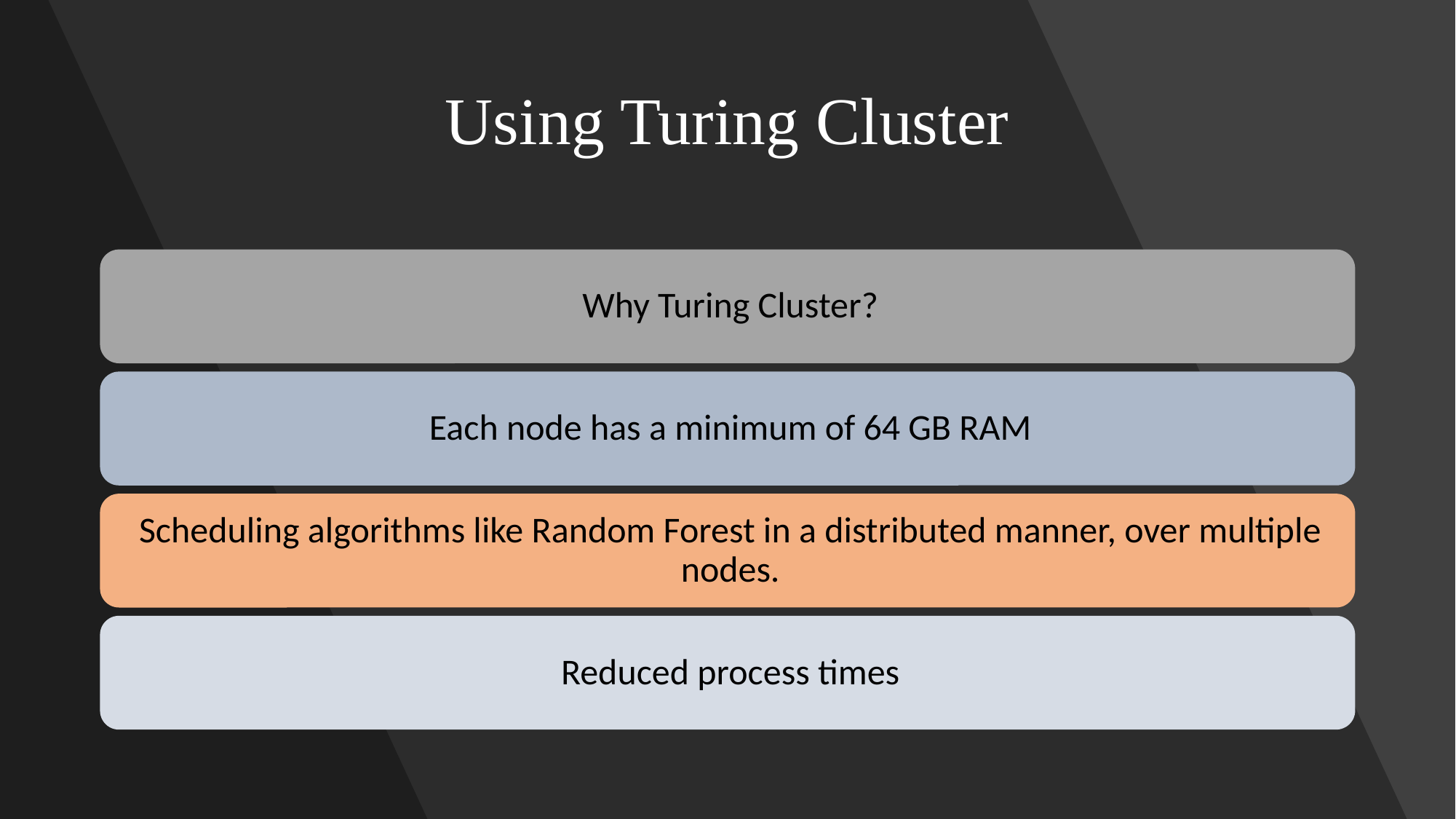

# Using Turing Cluster
Why Turing Cluster?
Each node has a minimum of 64 GB RAM
Scheduling algorithms like Random Forest in a distributed manner, over multiple nodes.
Reduced process times